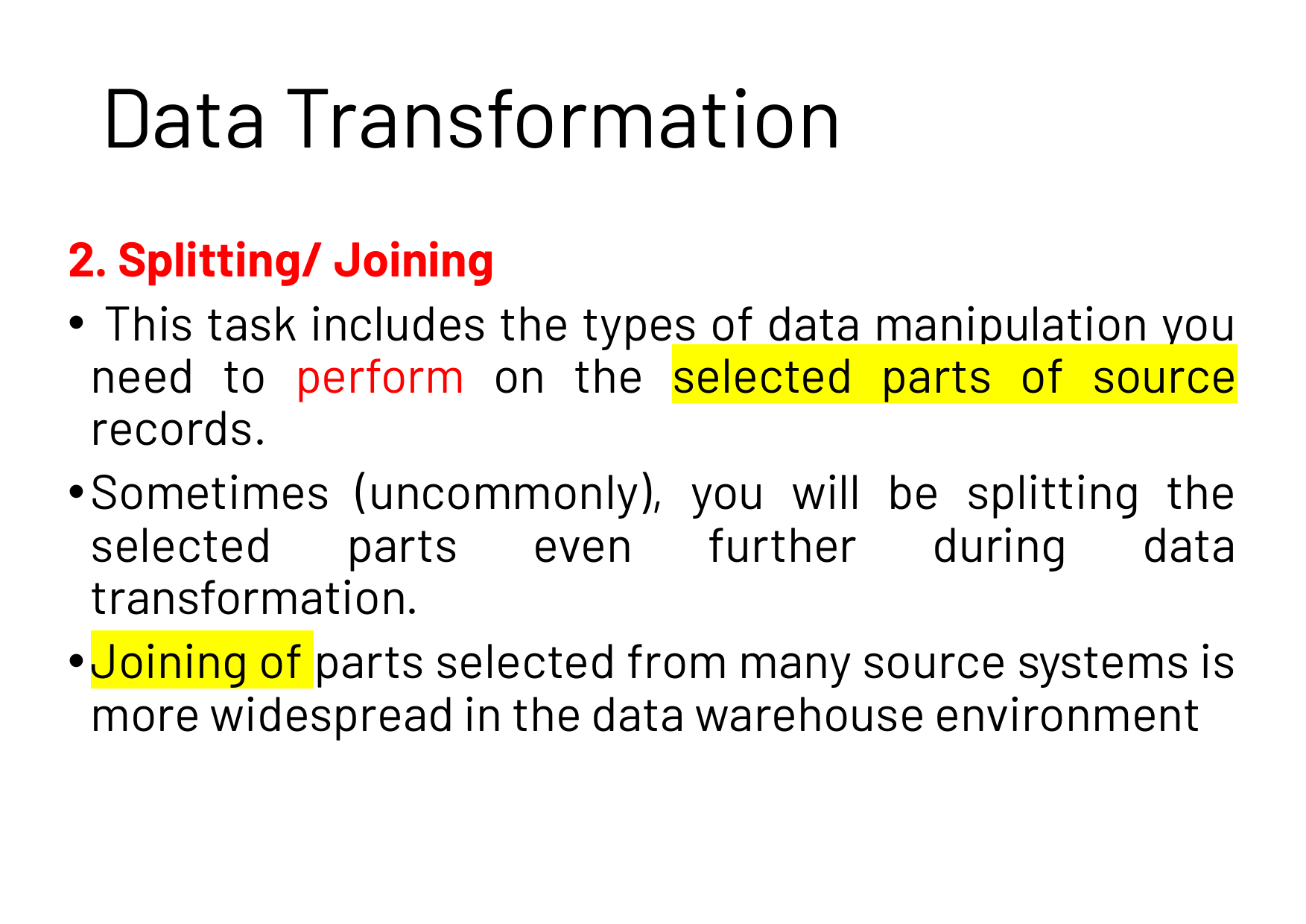

# Data Transformation
2. Splitting/ Joining
 This task includes the types of data manipulation you need to perform on the selected parts of source records.
Sometimes (uncommonly), you will be splitting the selected parts even further during data transformation.
Joining of parts selected from many source systems is more widespread in the data warehouse environment